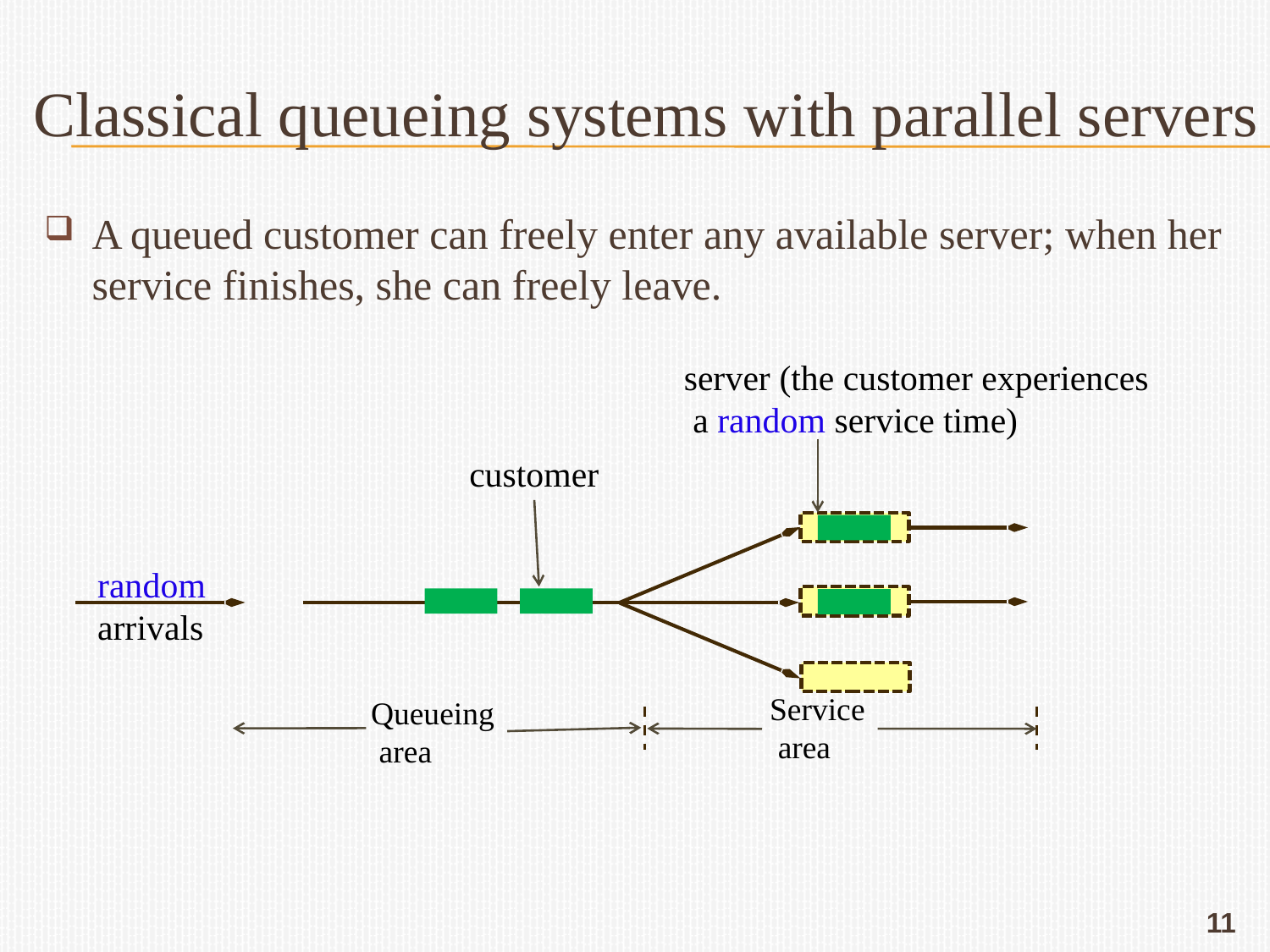

# Classical queueing systems with parallel servers
A queued customer can freely enter any available server; when her service finishes, she can freely leave.

server (the customer experiences
 a random service time)
customer

random
arrivals

Service
 area
Queueing
 area
11